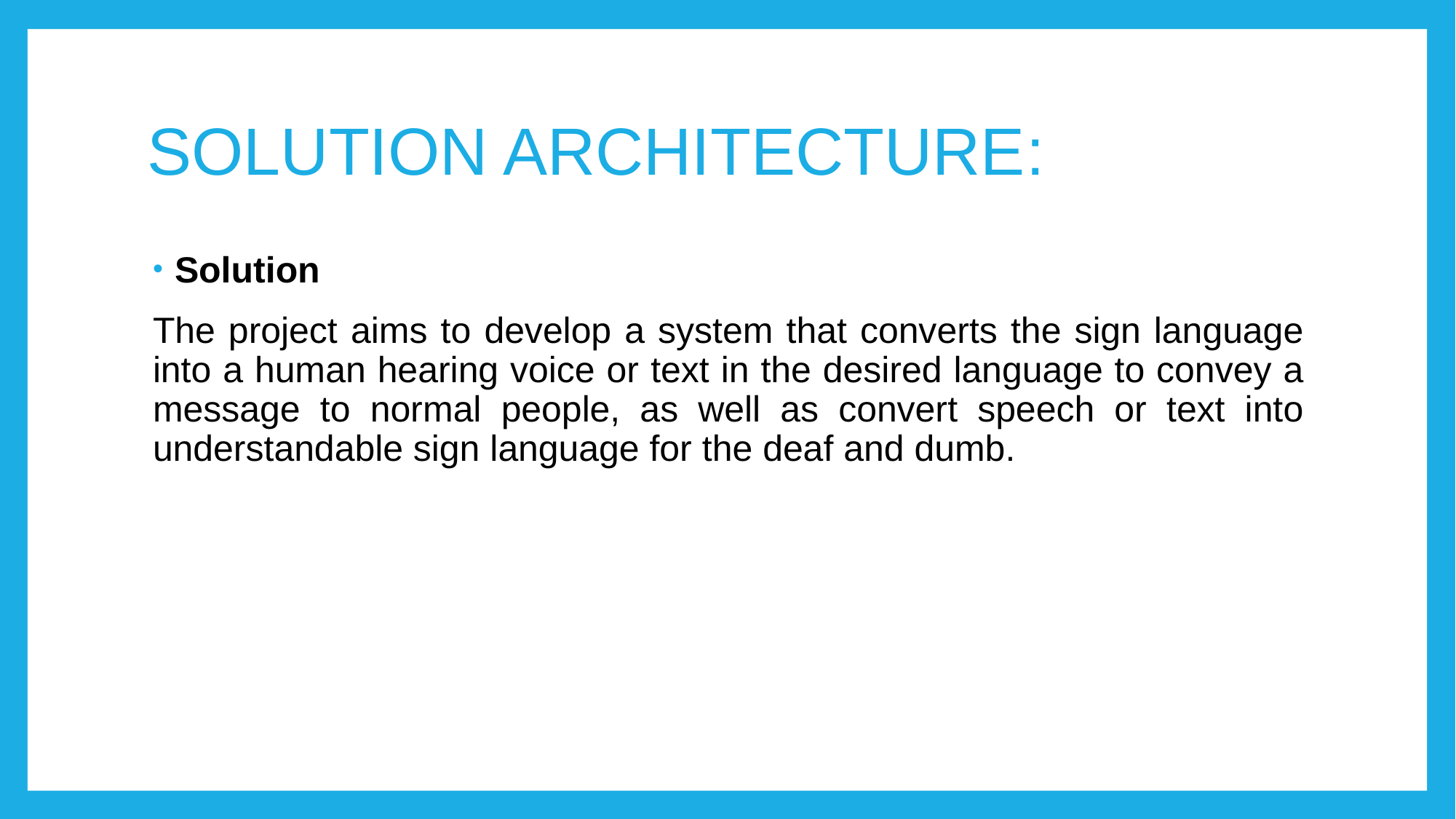

# SOLUTION ARCHITECTURE:
Solution
The project aims to develop a system that converts the sign language into a human hearing voice or text in the desired language to convey a message to normal people, as well as convert speech or text into understandable sign language for the deaf and dumb.